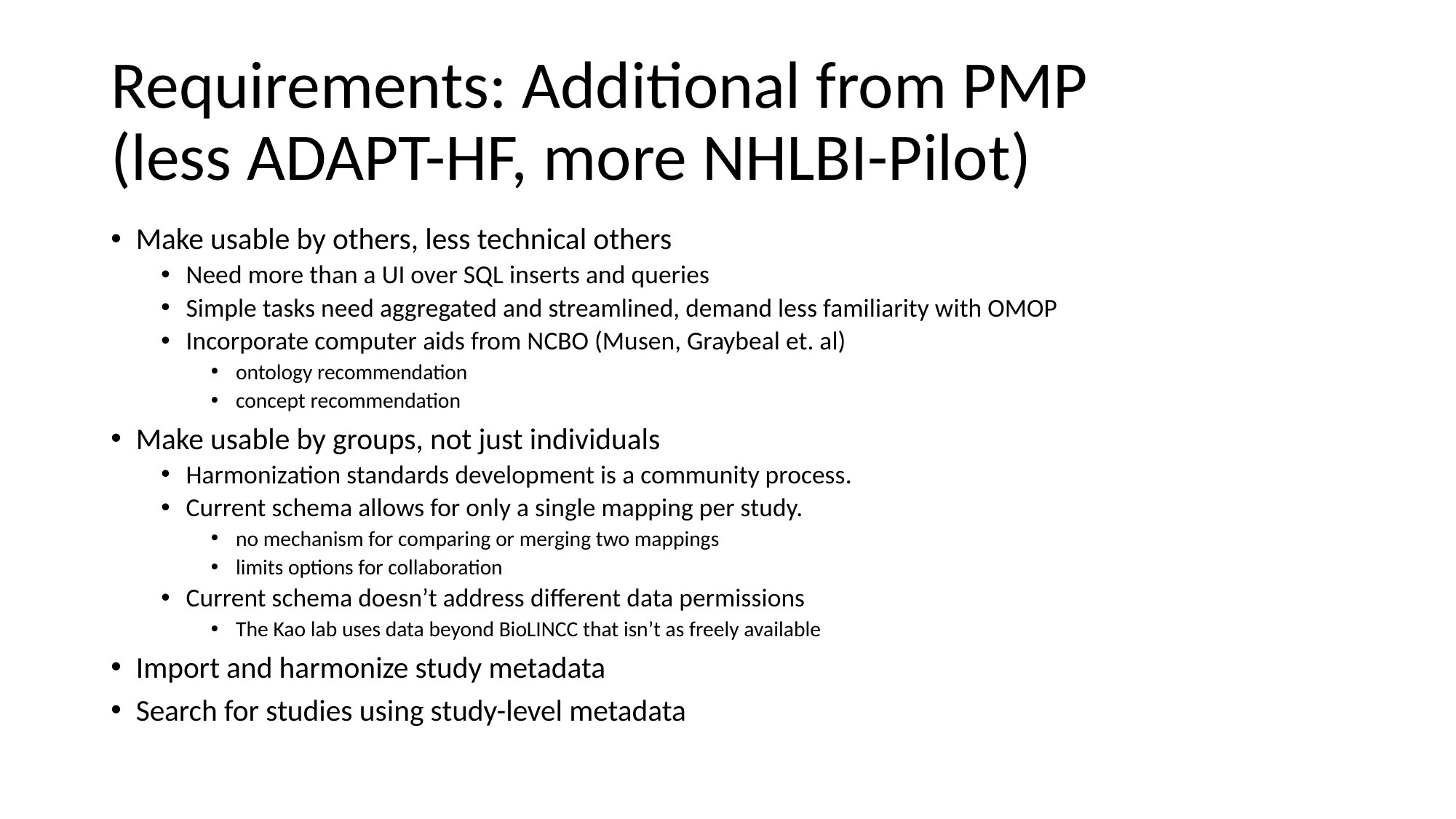

# Requirements: Additional from PMP (less ADAPT-HF, more NHLBI-Pilot)
Make usable by others, less technical others
Need more than a UI over SQL inserts and queries
Simple tasks need aggregated and streamlined, demand less familiarity with OMOP
Incorporate computer aids from NCBO (Musen, Graybeal et. al)
ontology recommendation
concept recommendation
Make usable by groups, not just individuals
Harmonization standards development is a community process.
Current schema allows for only a single mapping per study.
no mechanism for comparing or merging two mappings
limits options for collaboration
Current schema doesn’t address different data permissions
The Kao lab uses data beyond BioLINCC that isn’t as freely available
Import and harmonize study metadata
Search for studies using study-level metadata